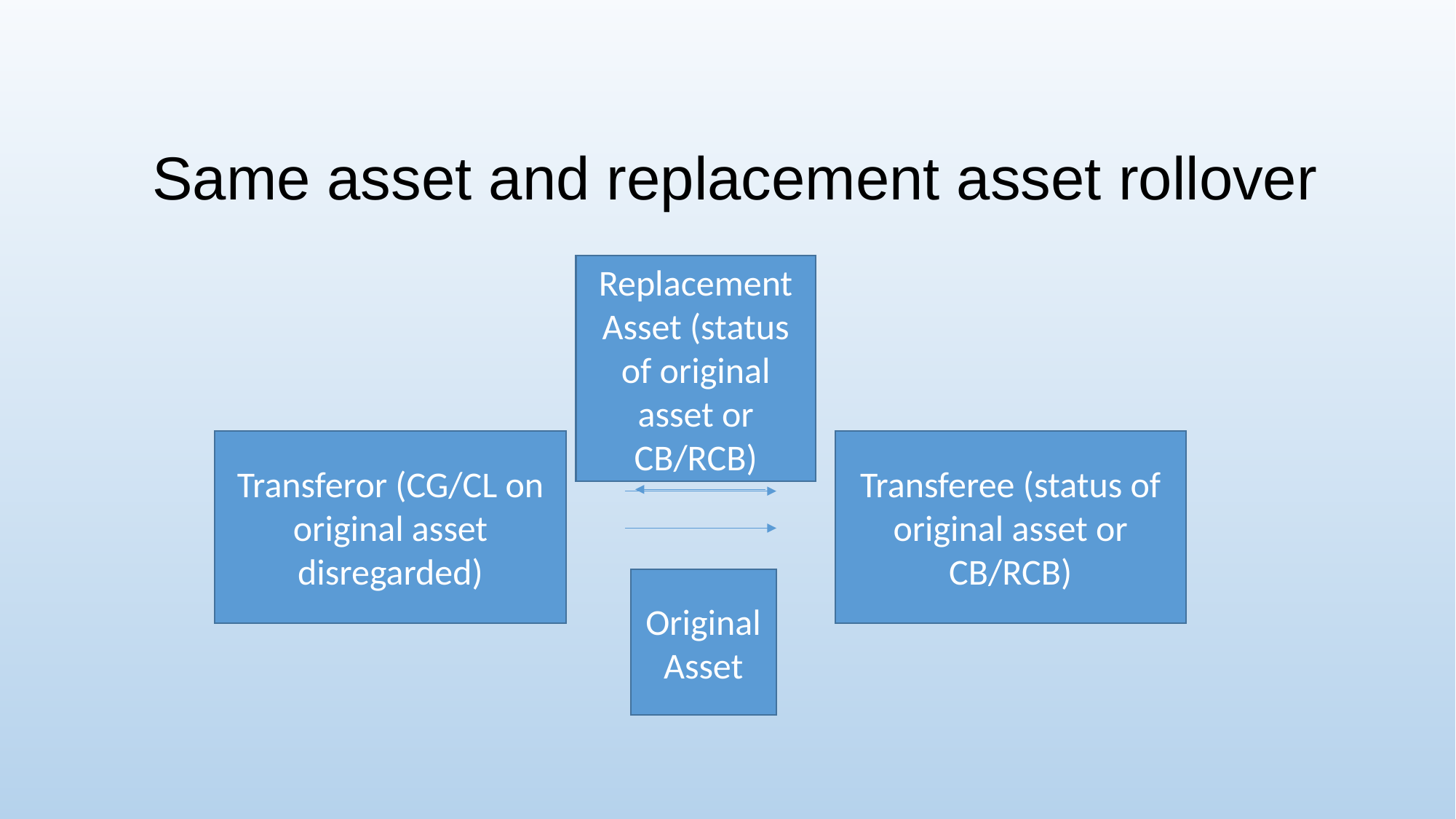

# Same asset and replacement asset rollover
Replacement Asset (status of original asset or CB/RCB)

Transferee (status of original asset or CB/RCB)
Transferor (CG/CL on original asset disregarded)
Original Asset